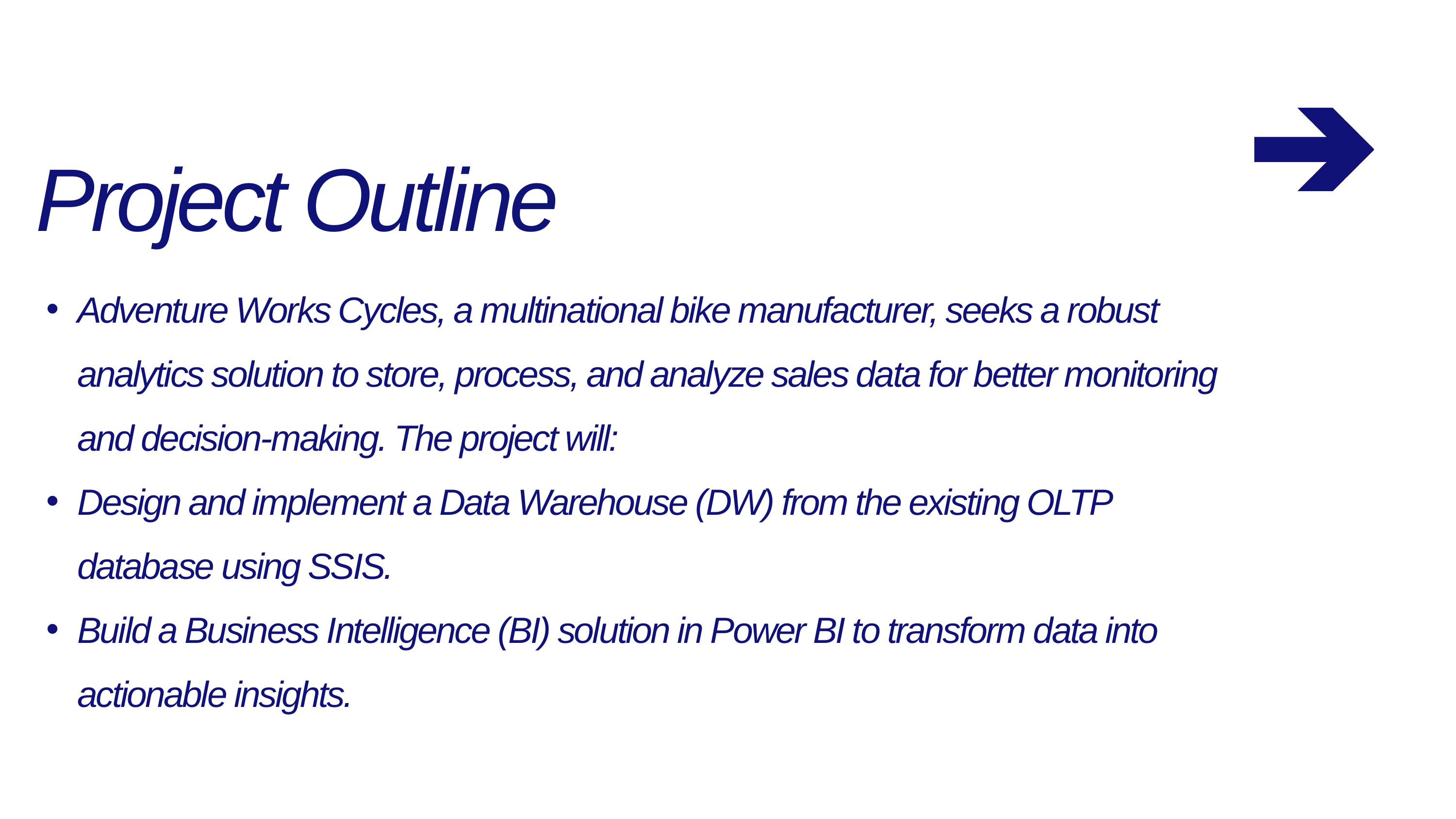

Project Outline
Adventure Works Cycles, a multinational bike manufacturer, seeks a robust analytics solution to store, process, and analyze sales data for better monitoring and decision-making. The project will:
Design and implement a Data Warehouse (DW) from the existing OLTP database using SSIS.
Build a Business Intelligence (BI) solution in Power BI to transform data into actionable insights.